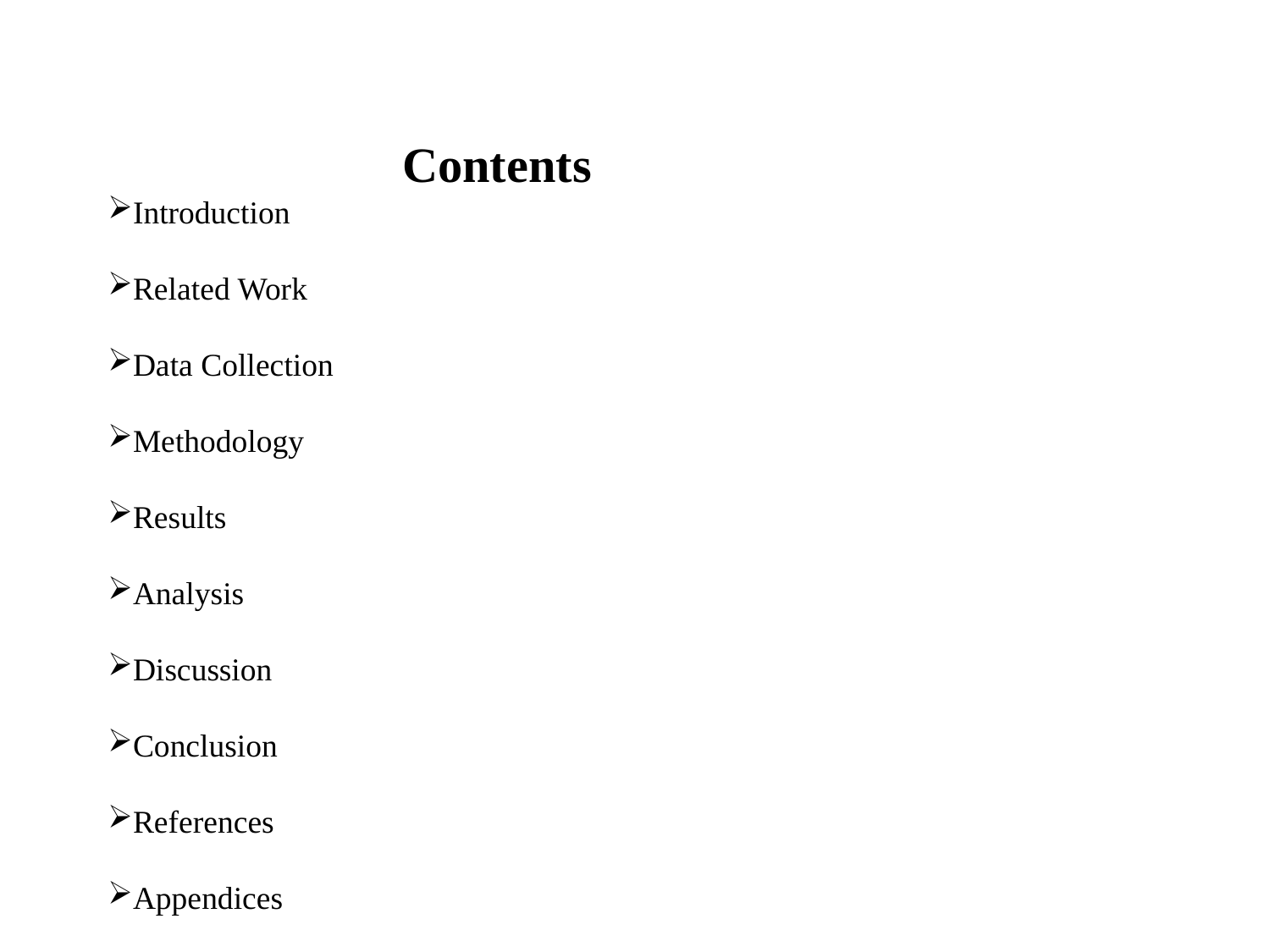

Contents
Introduction

Related Work

Data Collection

Methodology

Results

Analysis

Discussion

Conclusion

References

Appendices